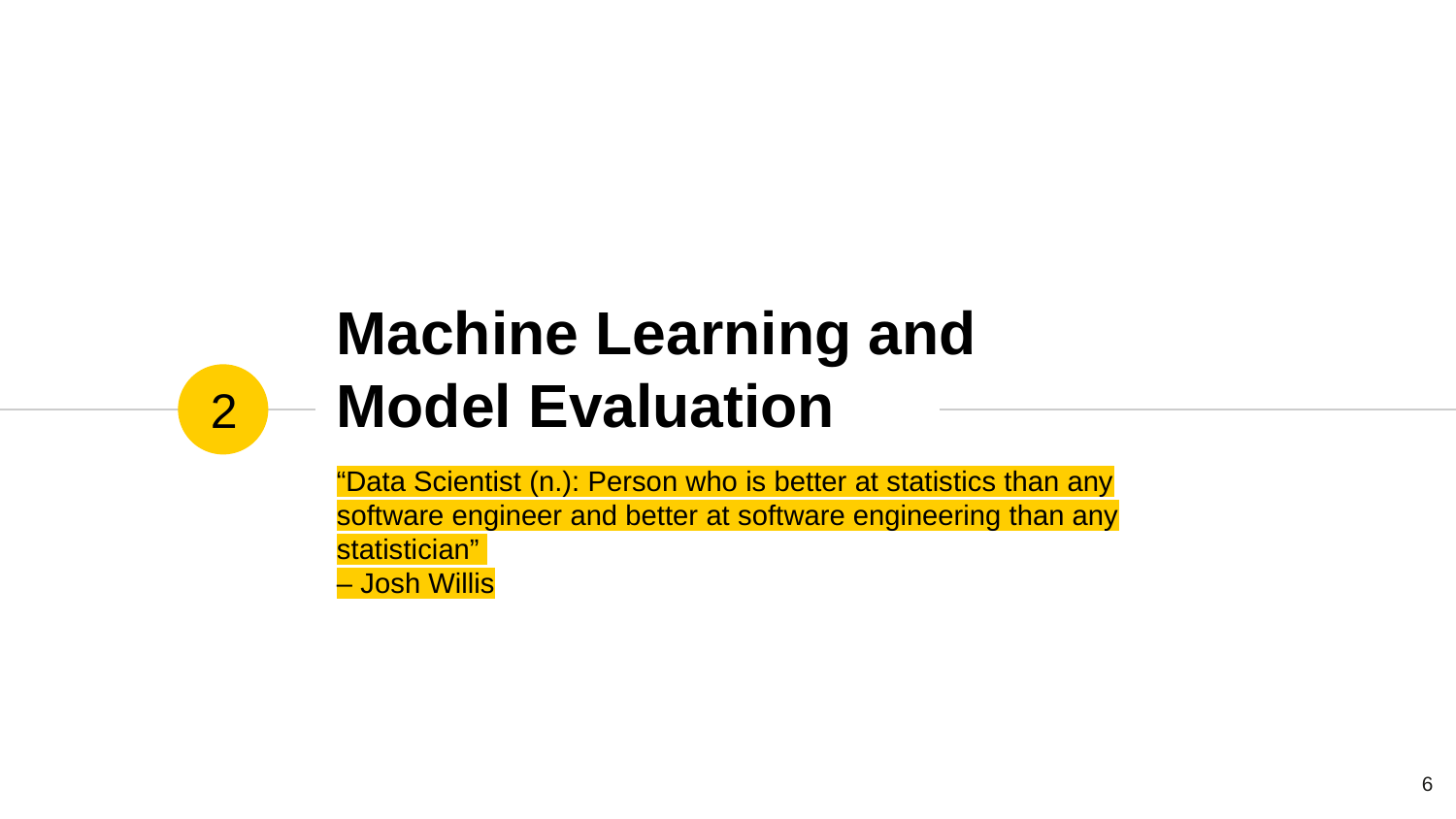

# Machine Learning and Model Evaluation
2
“Data Scientist (n.): Person who is better at statistics than any software engineer and better at software engineering than any statistician”
– Josh Willis
6